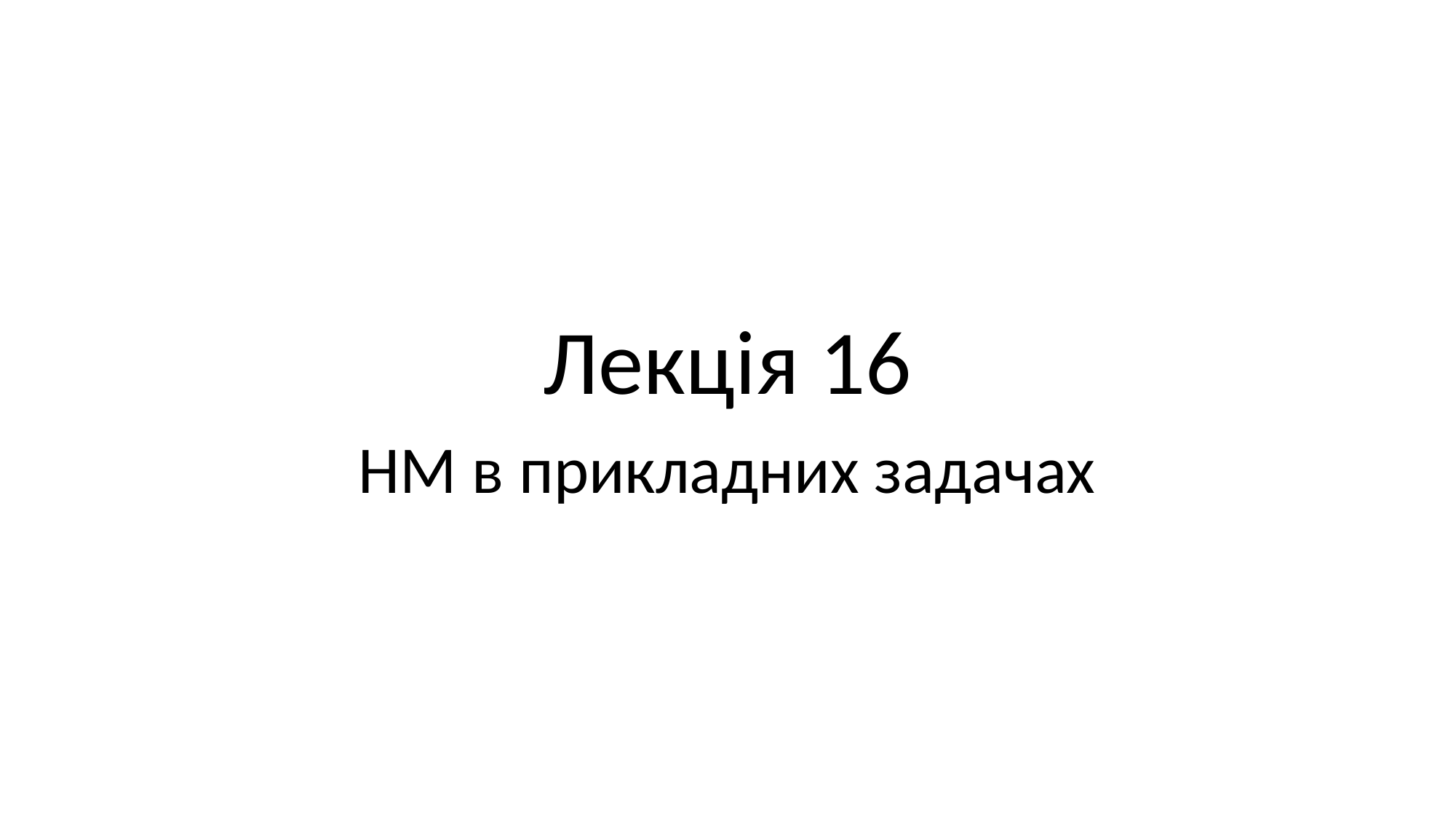

# Лекція 16
НМ в прикладних задачах